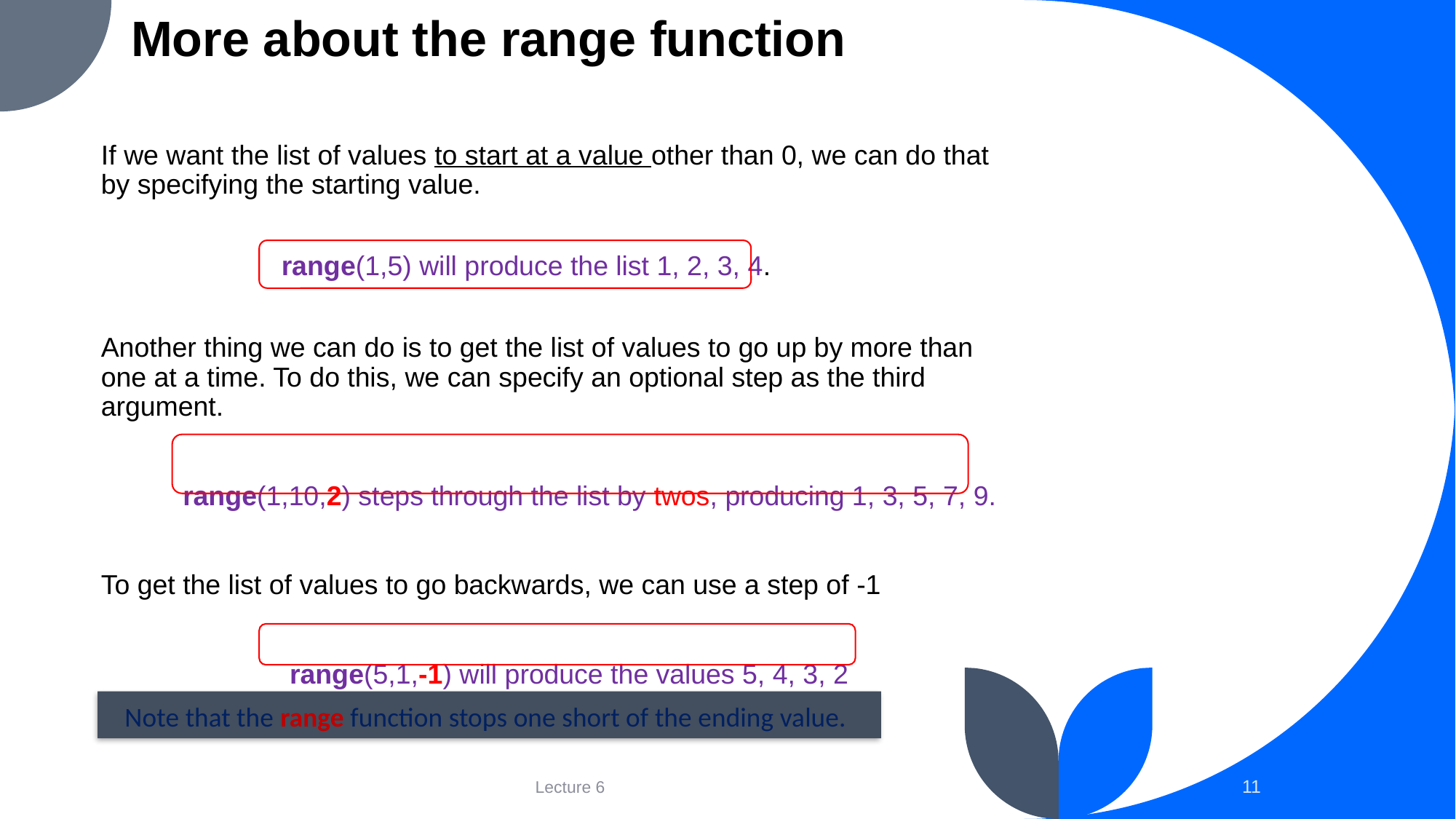

# More about the range function
If we want the list of values to start at a value other than 0, we can do that by specifying the starting value.

                  range(1,5) will produce the list 1, 2, 3, 4.

Another thing we can do is to get the list of values to go up by more than one at a time. To do this, we can specify an optional step as the third argument.

         range(1,10,2) steps through the list by twos, producing 1, 3, 5, 7, 9.

To get the list of values to go backwards, we can use a step of -1

                       range(5,1,-1) will produce the values 5, 4, 3, 2

Note that the range function stops one short of the ending value.
11
Lecture 6